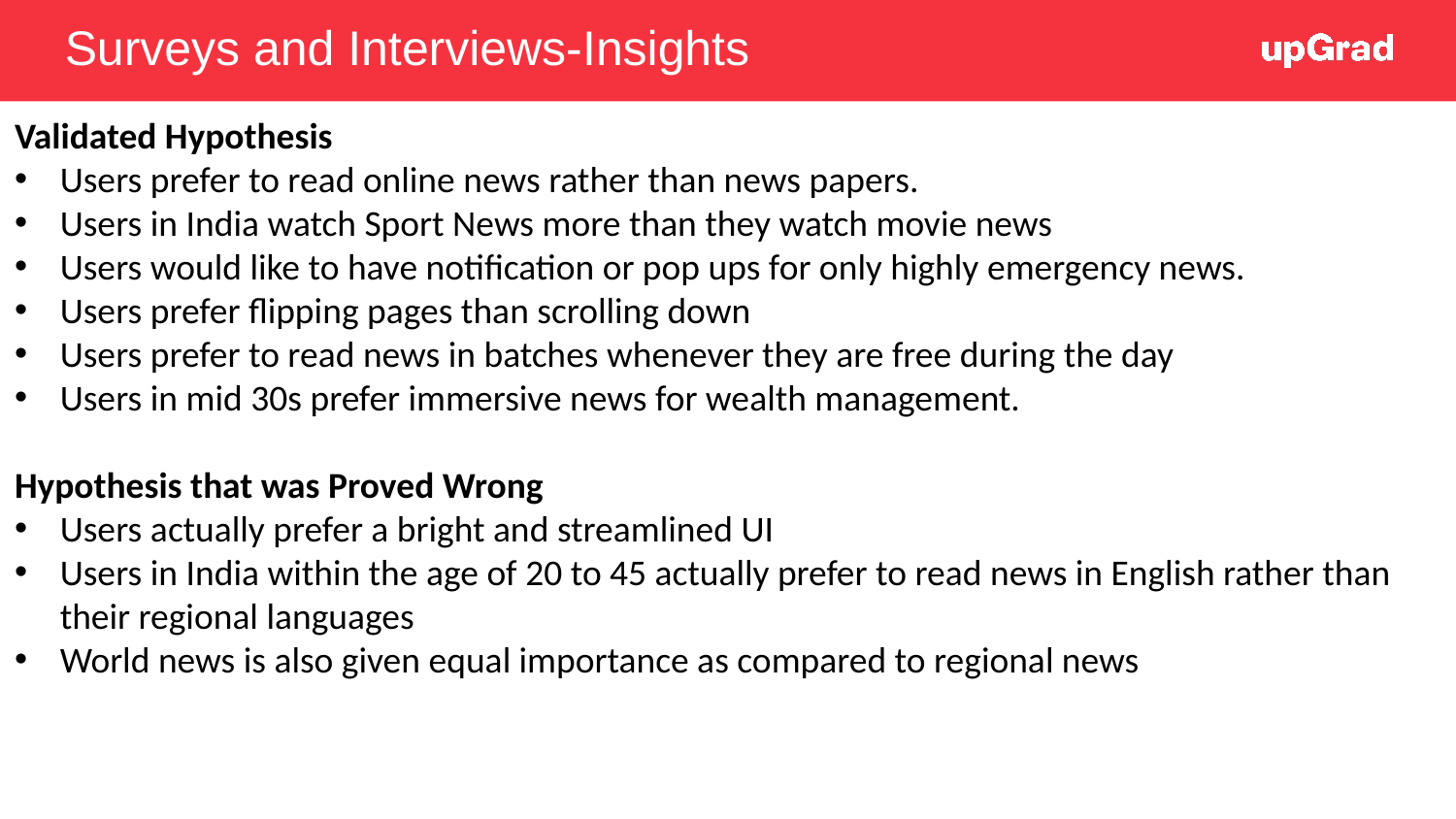

# Surveys and Interviews-Insights
Validated Hypothesis
Users prefer to read online news rather than news papers.
Users in India watch Sport News more than they watch movie news
Users would like to have notification or pop ups for only highly emergency news.
Users prefer flipping pages than scrolling down
Users prefer to read news in batches whenever they are free during the day
Users in mid 30s prefer immersive news for wealth management.

Hypothesis that was Proved Wrong
Users actually prefer a bright and streamlined UI
Users in India within the age of 20 to 45 actually prefer to read news in English rather than their regional languages
World news is also given equal importance as compared to regional news